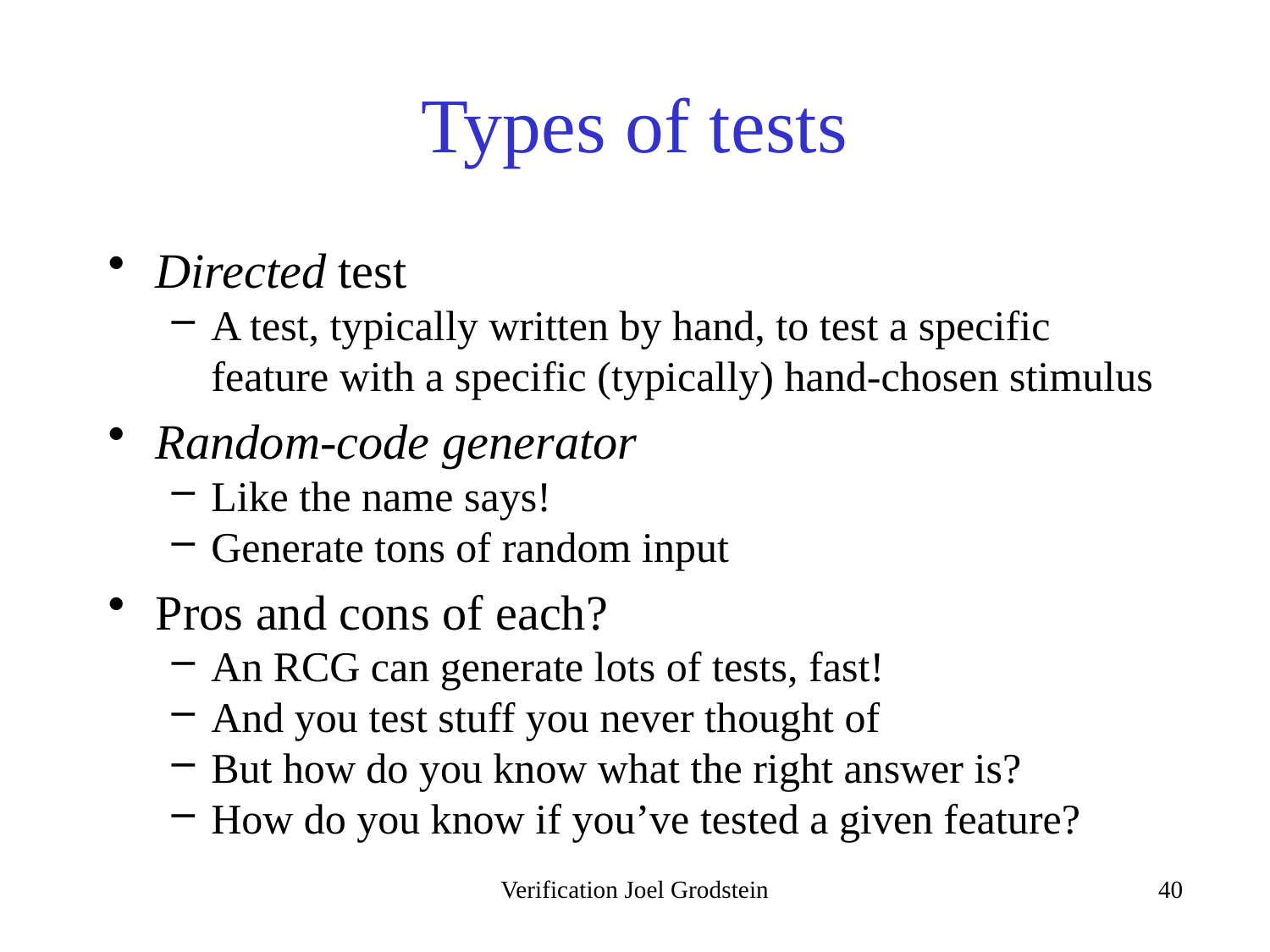

# Types of tests
Directed test
A test, typically written by hand, to test a specific feature with a specific (typically) hand-chosen stimulus
Random-code generator
Like the name says!
Generate tons of random input
Pros and cons of each?
An RCG can generate lots of tests, fast!
And you test stuff you never thought of
But how do you know what the right answer is?
How do you know if you’ve tested a given feature?

Verification Joel Grodstein